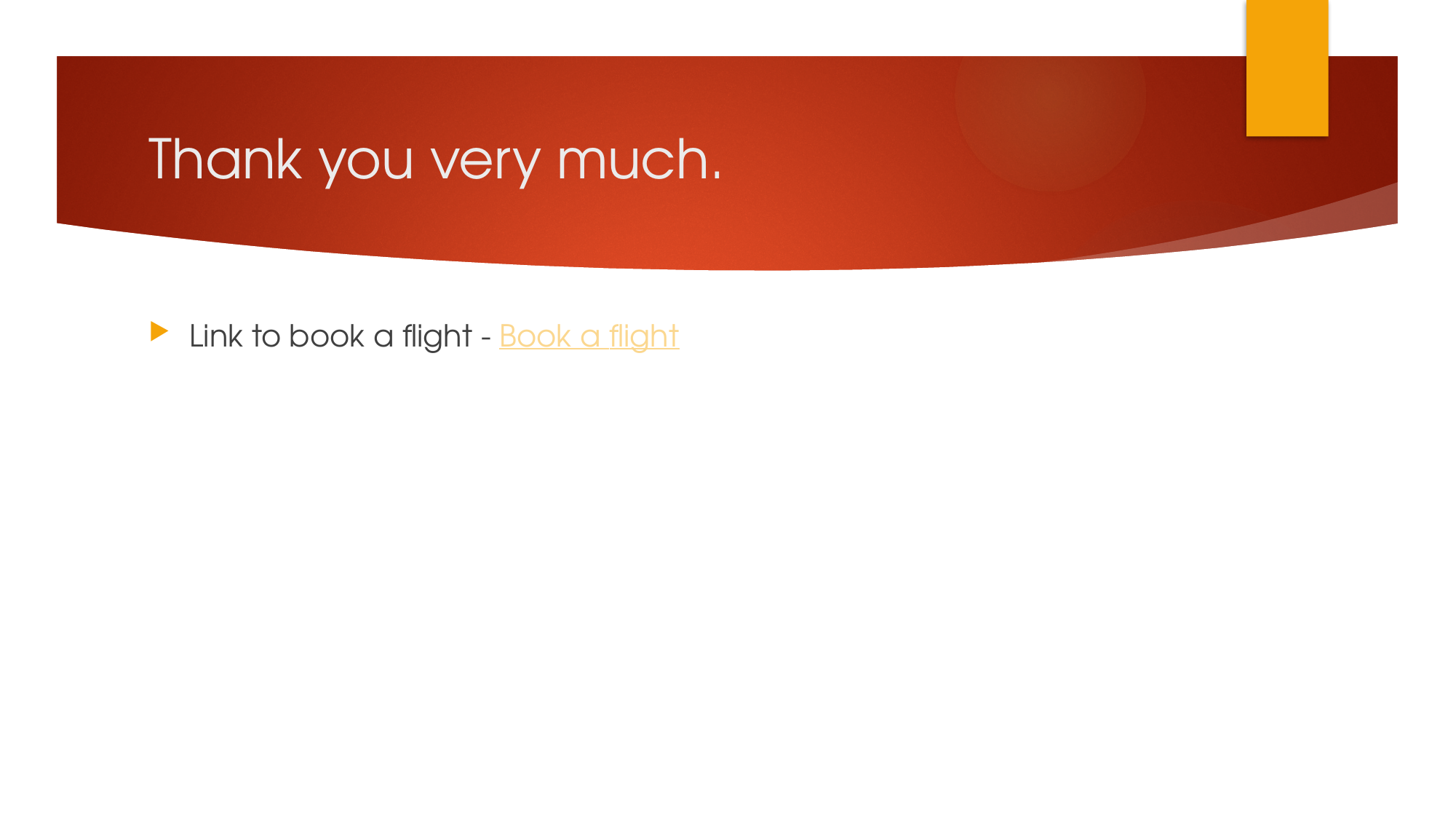

# Thank you very much.
Link to book a flight - Book a flight